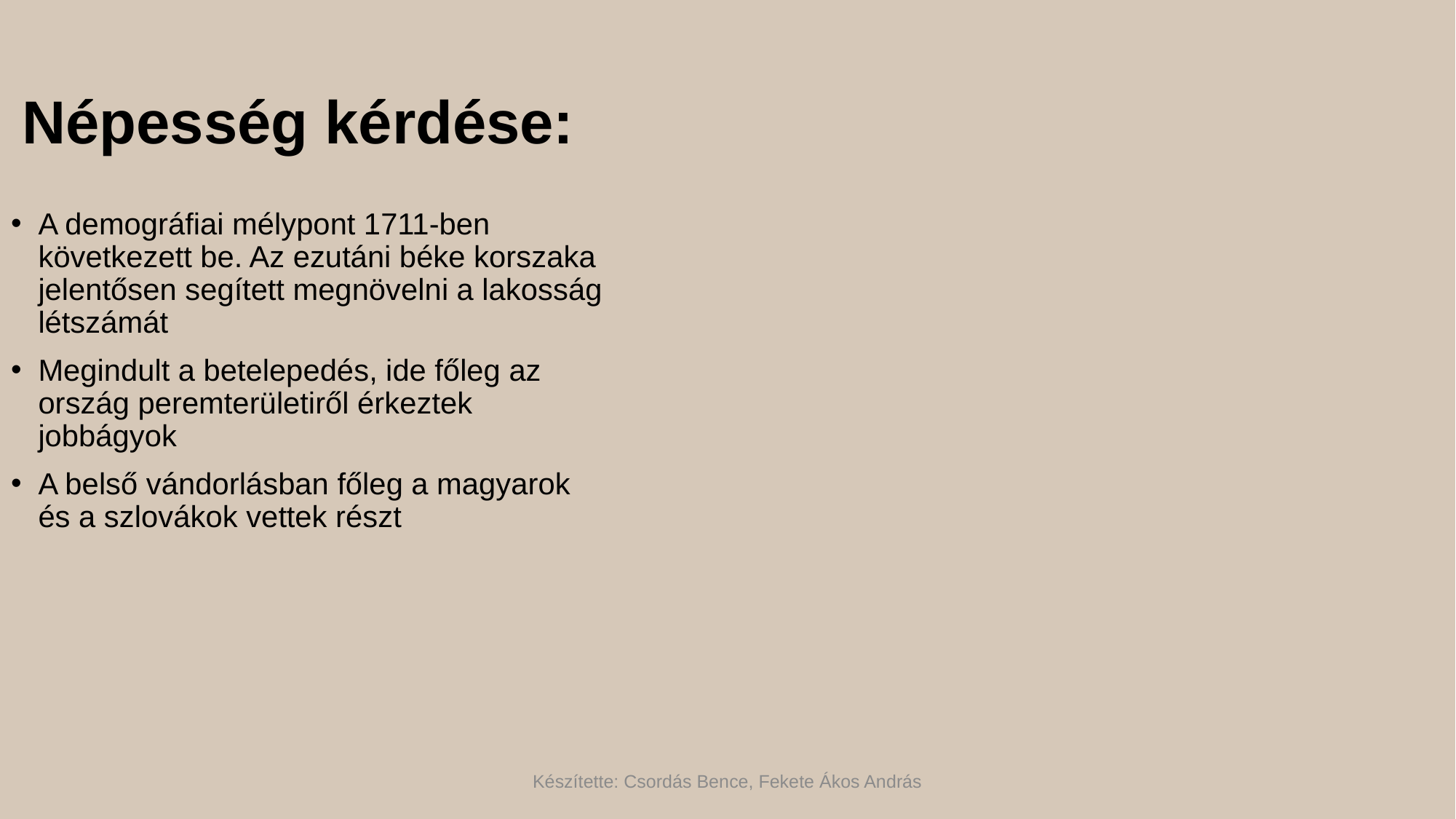

# Népesség kérdése:
A demográfiai mélypont 1711-ben következett be. Az ezutáni béke korszaka jelentősen segített megnövelni a lakosság létszámát
Megindult a betelepedés, ide főleg az ország peremterületiről érkeztek jobbágyok
A belső vándorlásban főleg a magyarok és a szlovákok vettek részt
Készítette: Csordás Bence, Fekete Ákos András